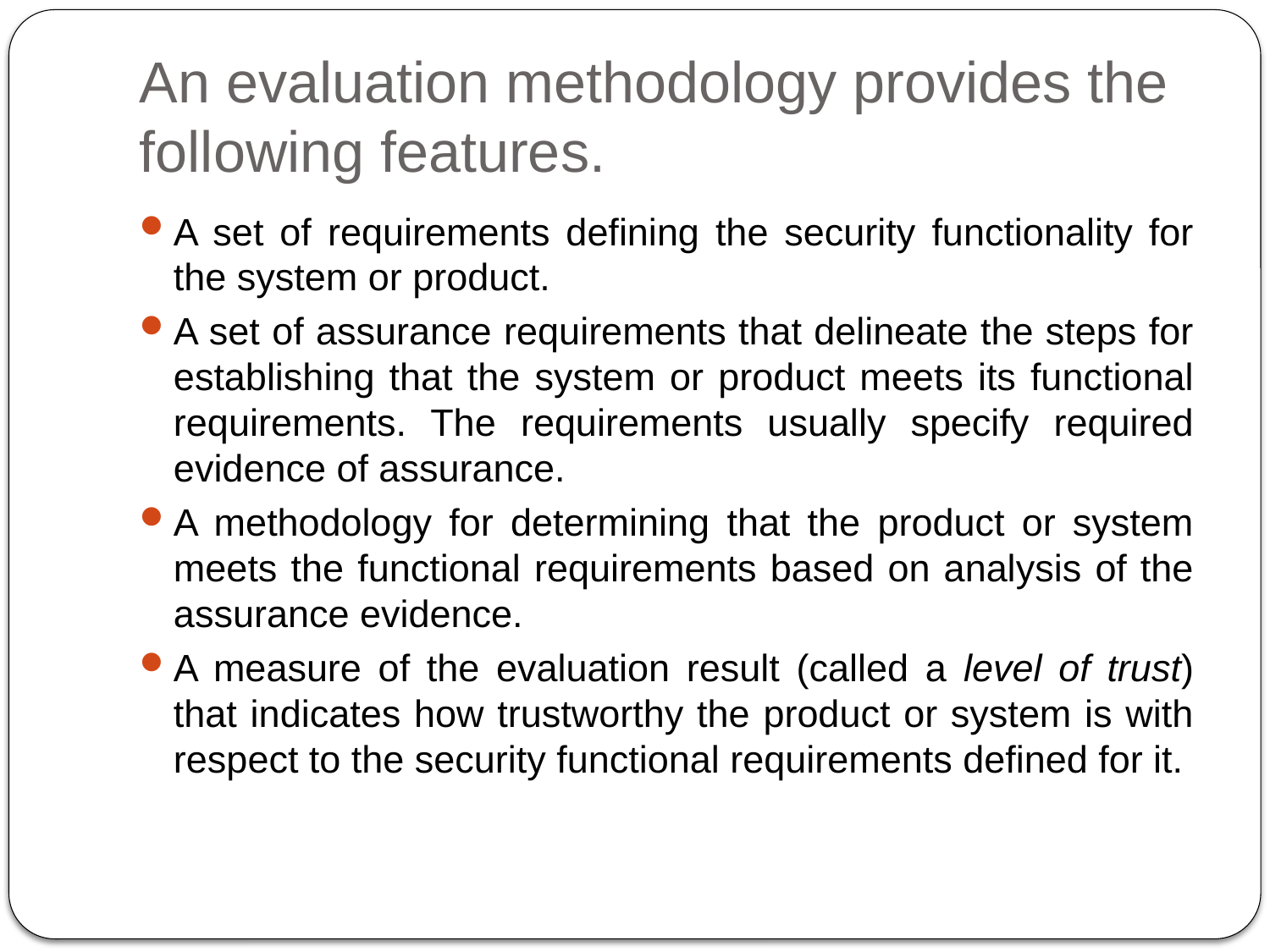

# An evaluation methodology provides the following features.
A set of requirements defining the security functionality for the system or product.
A set of assurance requirements that delineate the steps for establishing that the system or product meets its functional requirements. The requirements usually specify required evidence of assurance.
A methodology for determining that the product or system meets the functional requirements based on analysis of the assurance evidence.
A measure of the evaluation result (called a level of trust) that indicates how trustworthy the product or system is with respect to the security functional requirements defined for it.